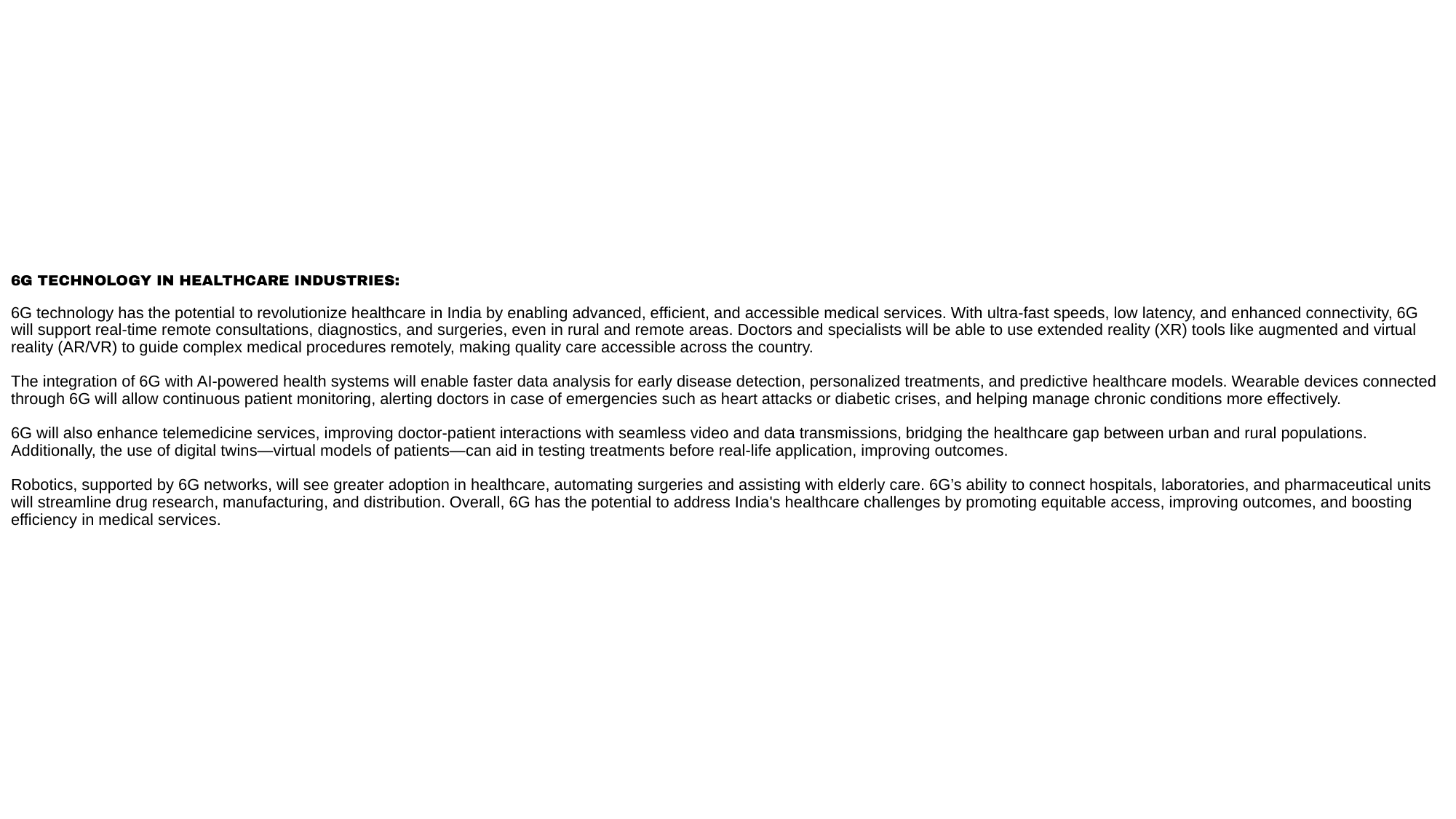

# 6G TECHNOLOGY IN HEALTHCARE INDUSTRIES: 6G technology has the potential to revolutionize healthcare in India by enabling advanced, efficient, and accessible medical services. With ultra-fast speeds, low latency, and enhanced connectivity, 6G will support real-time remote consultations, diagnostics, and surgeries, even in rural and remote areas. Doctors and specialists will be able to use extended reality (XR) tools like augmented and virtual reality (AR/VR) to guide complex medical procedures remotely, making quality care accessible across the country. The integration of 6G with AI-powered health systems will enable faster data analysis for early disease detection, personalized treatments, and predictive healthcare models. Wearable devices connected through 6G will allow continuous patient monitoring, alerting doctors in case of emergencies such as heart attacks or diabetic crises, and helping manage chronic conditions more effectively. 6G will also enhance telemedicine services, improving doctor-patient interactions with seamless video and data transmissions, bridging the healthcare gap between urban and rural populations. Additionally, the use of digital twins—virtual models of patients—can aid in testing treatments before real-life application, improving outcomes. Robotics, supported by 6G networks, will see greater adoption in healthcare, automating surgeries and assisting with elderly care. 6G’s ability to connect hospitals, laboratories, and pharmaceutical units will streamline drug research, manufacturing, and distribution. Overall, 6G has the potential to address India's healthcare challenges by promoting equitable access, improving outcomes, and boosting efficiency in medical services.